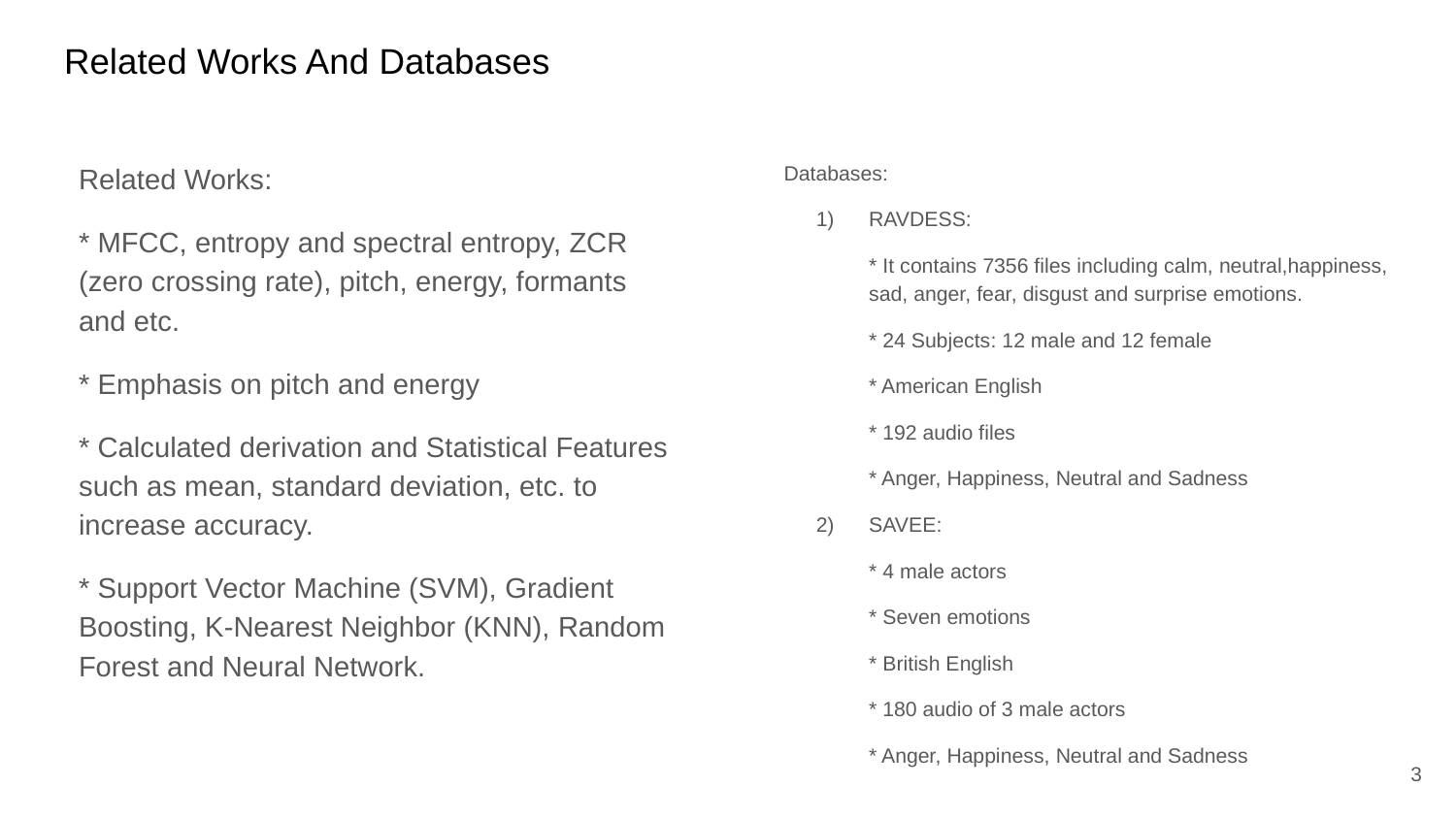

# Related Works And Databases
Related Works:
* MFCC, entropy and spectral entropy, ZCR (zero crossing rate), pitch, energy, formants and etc.
* Emphasis on pitch and energy
* Calculated derivation and Statistical Features such as mean, standard deviation, etc. to increase accuracy.
* Support Vector Machine (SVM), Gradient Boosting, K-Nearest Neighbor (KNN), Random Forest and Neural Network.

Databases:
RAVDESS:
* It contains 7356 files including calm, neutral,happiness, sad, anger, fear, disgust and surprise emotions.
* 24 Subjects: 12 male and 12 female
* American English
* 192 audio files
* Anger, Happiness, Neutral and Sadness
SAVEE:
* 4 male actors
* Seven emotions
* British English
* 180 audio of 3 male actors
* Anger, Happiness, Neutral and Sadness

3